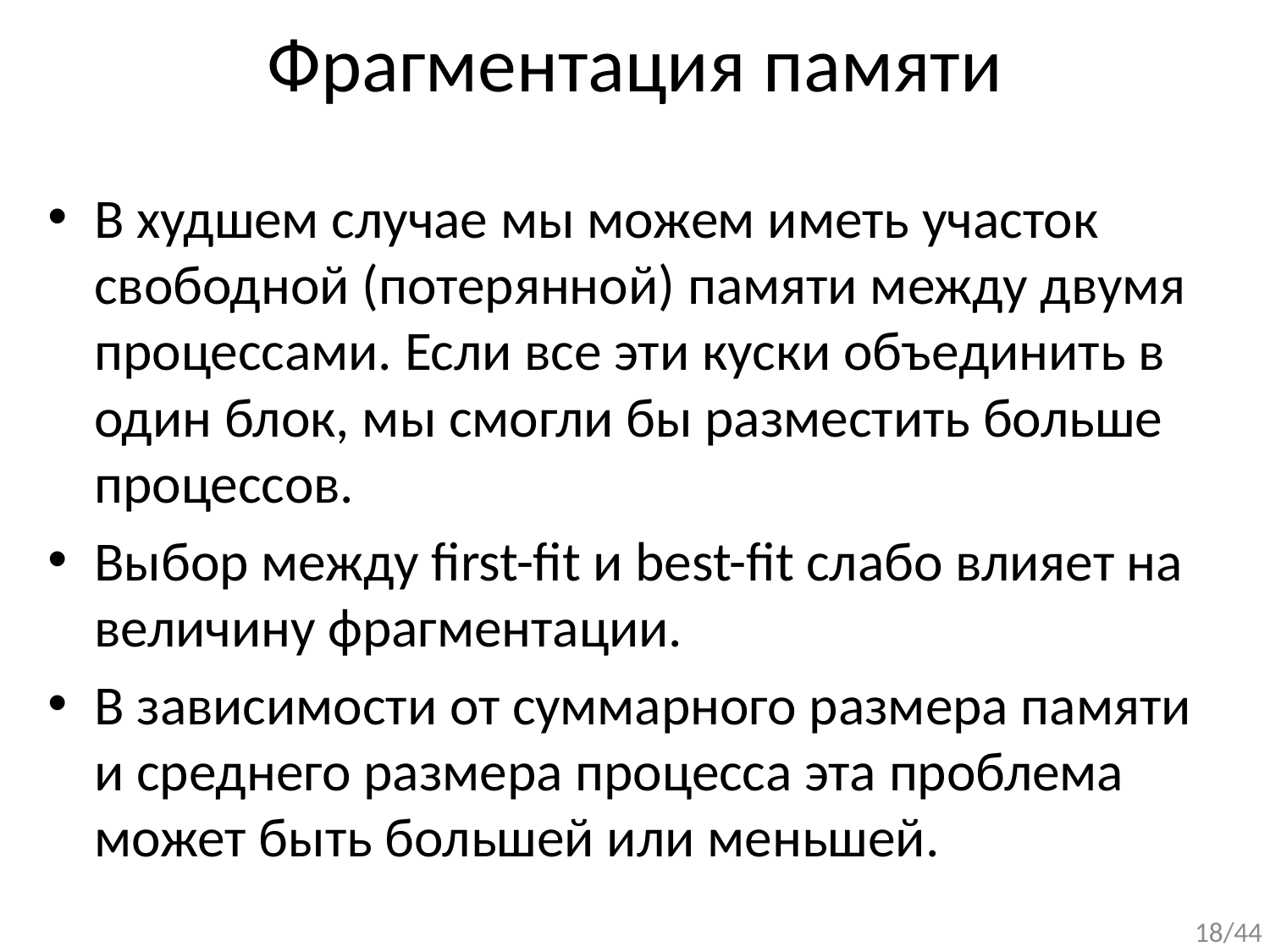

# Фрагментация памяти
В худшем случае мы можем иметь участок свободной (потерянной) памяти между двумя процессами. Если все эти куски объединить в один блок, мы смогли бы разместить больше процессов.
Выбор между first-fit и best-fit слабо влияет на величину фрагментации.
В зависимости от суммарного размера памяти и среднего размера процесса эта проблема может быть большей или меньшей.
18/44